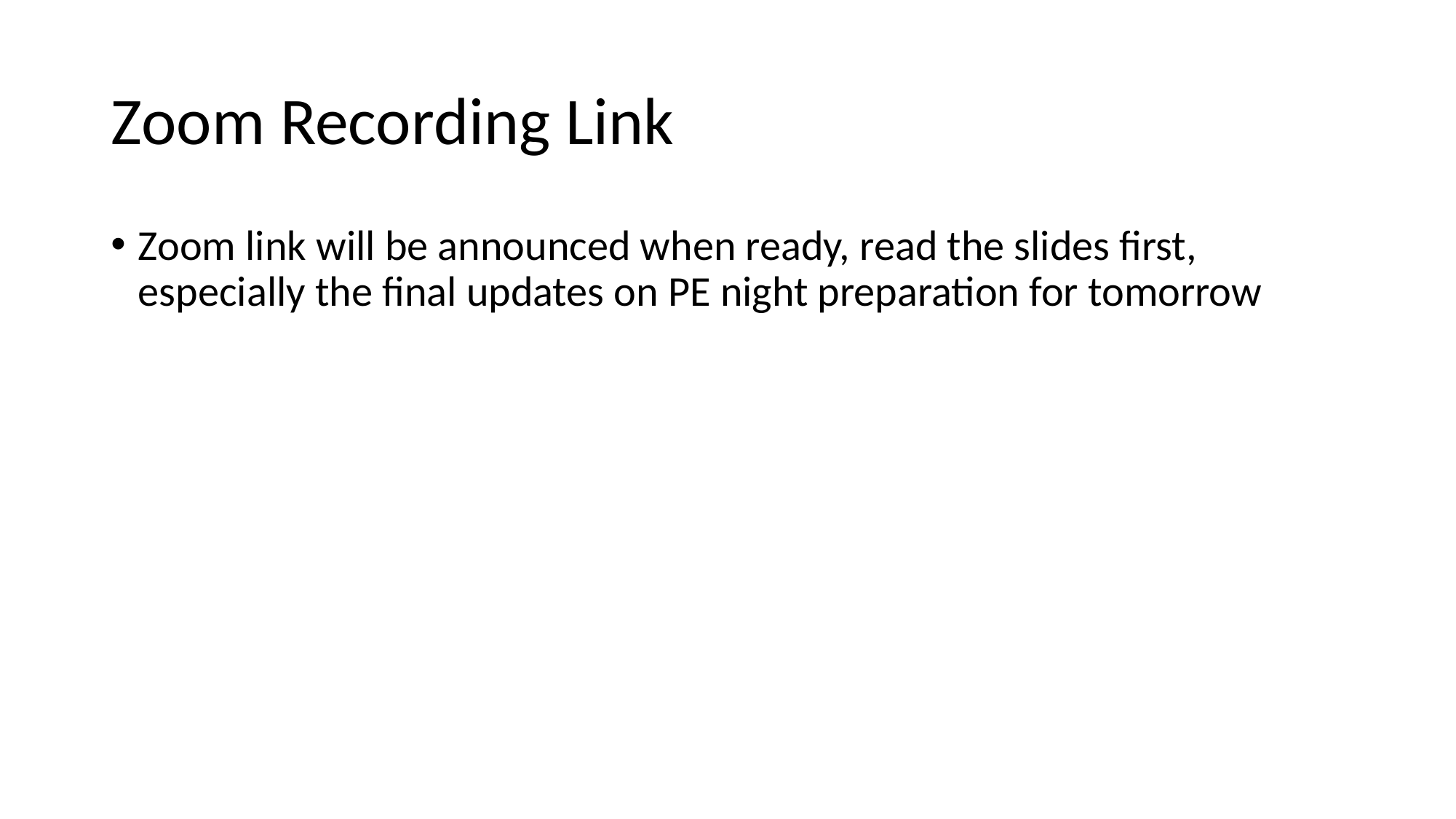

# Zoom Recording Link
Zoom link will be announced when ready, read the slides first, especially the final updates on PE night preparation for tomorrow